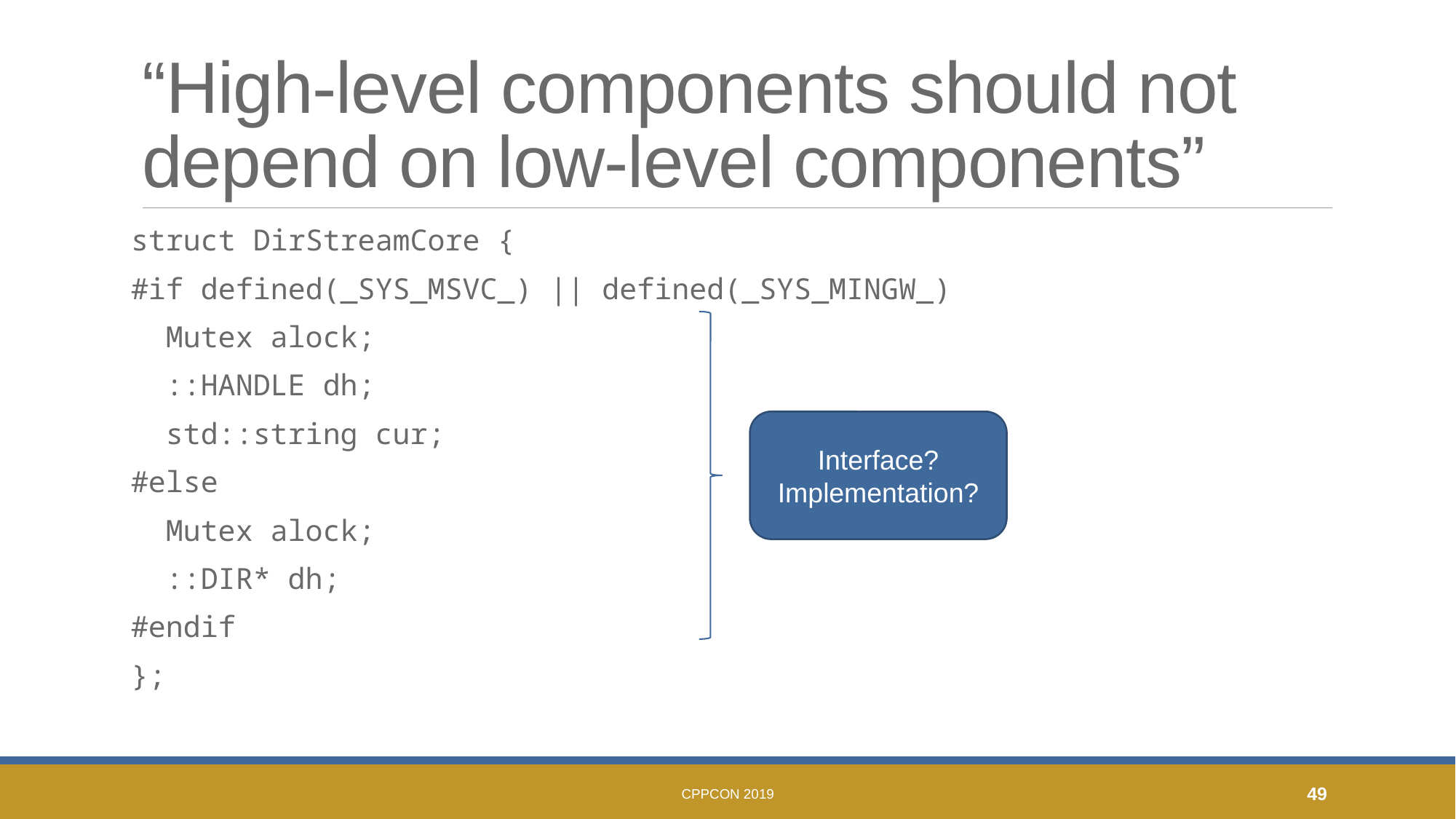

# “High-level components should not depend on low-level components”
struct DirStreamCore {
#if defined(_SYS_MSVC_) || defined(_SYS_MINGW_)
  Mutex alock;
  ::HANDLE dh;
  std::string cur;
#else
  Mutex alock;
  ::DIR* dh;
#endif
};

Interface?
Implementation?
CppCon 2019
49